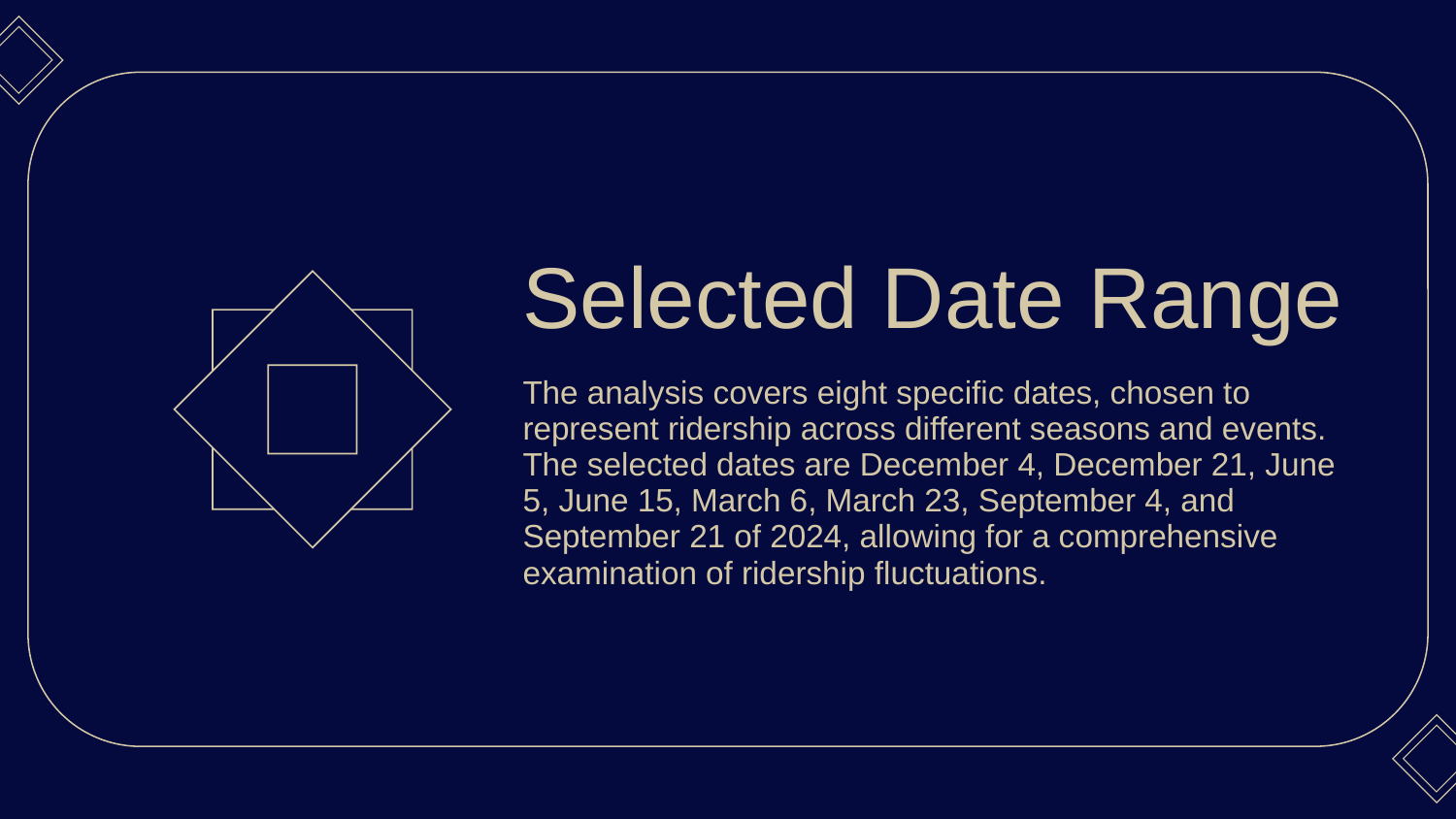

Selected Date Range

The analysis covers eight specific dates, chosen to represent ridership across different seasons and events. The selected dates are December 4, December 21, June 5, June 15, March 6, March 23, September 4, and September 21 of 2024, allowing for a comprehensive examination of ridership fluctuations.